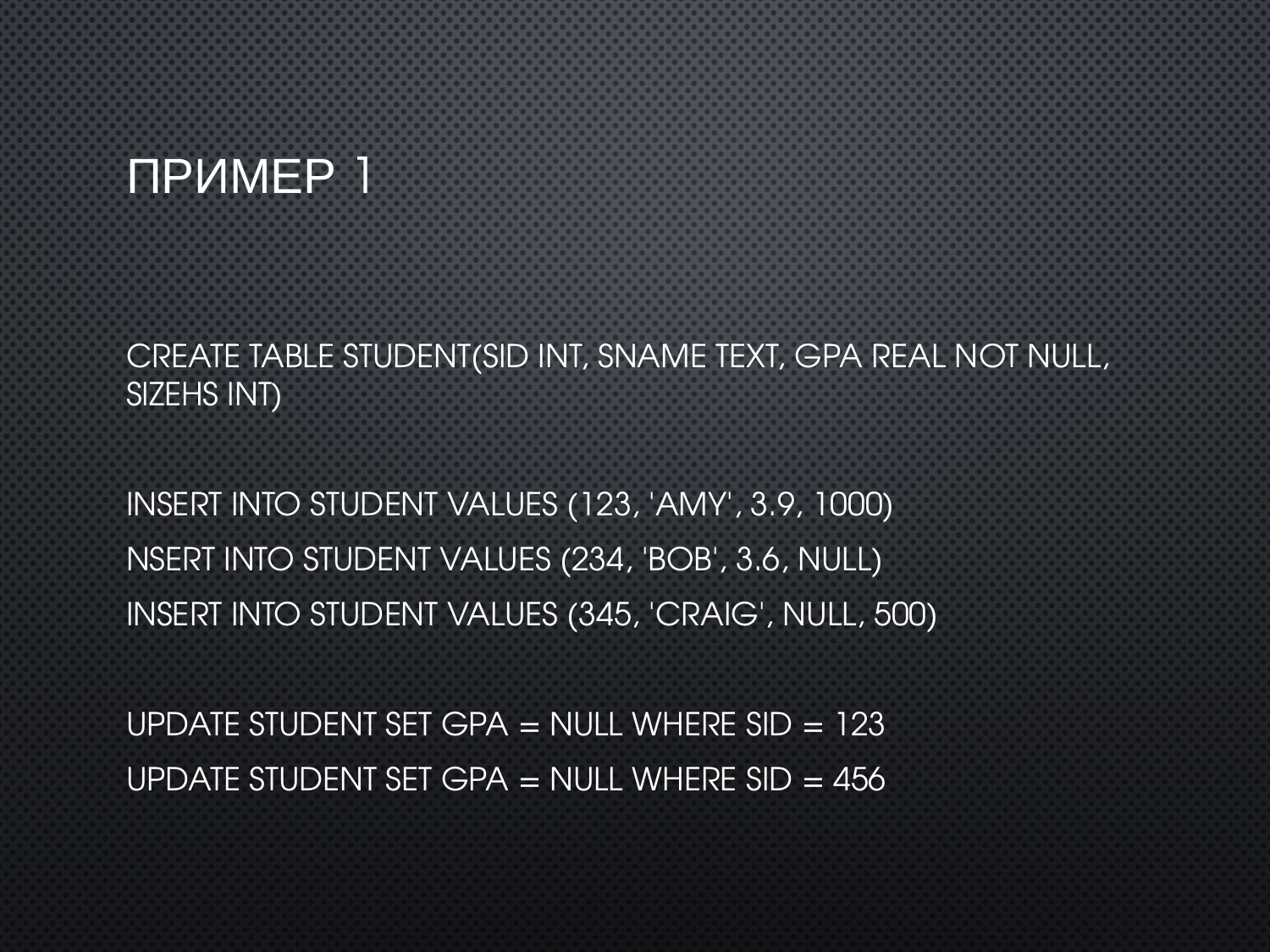

# Пример 1
Create table Student(sID int, sName text, GPA real not null, sizeHS int)

insert into Student values (123, 'Amy', 3.9, 1000)
nsert into Student values (234, 'Bob', 3.6, null)
insert into Student values (345, 'Craig', null, 500)

update Student set GPA = null where sID = 123
update Student set GPA = null where sID = 456